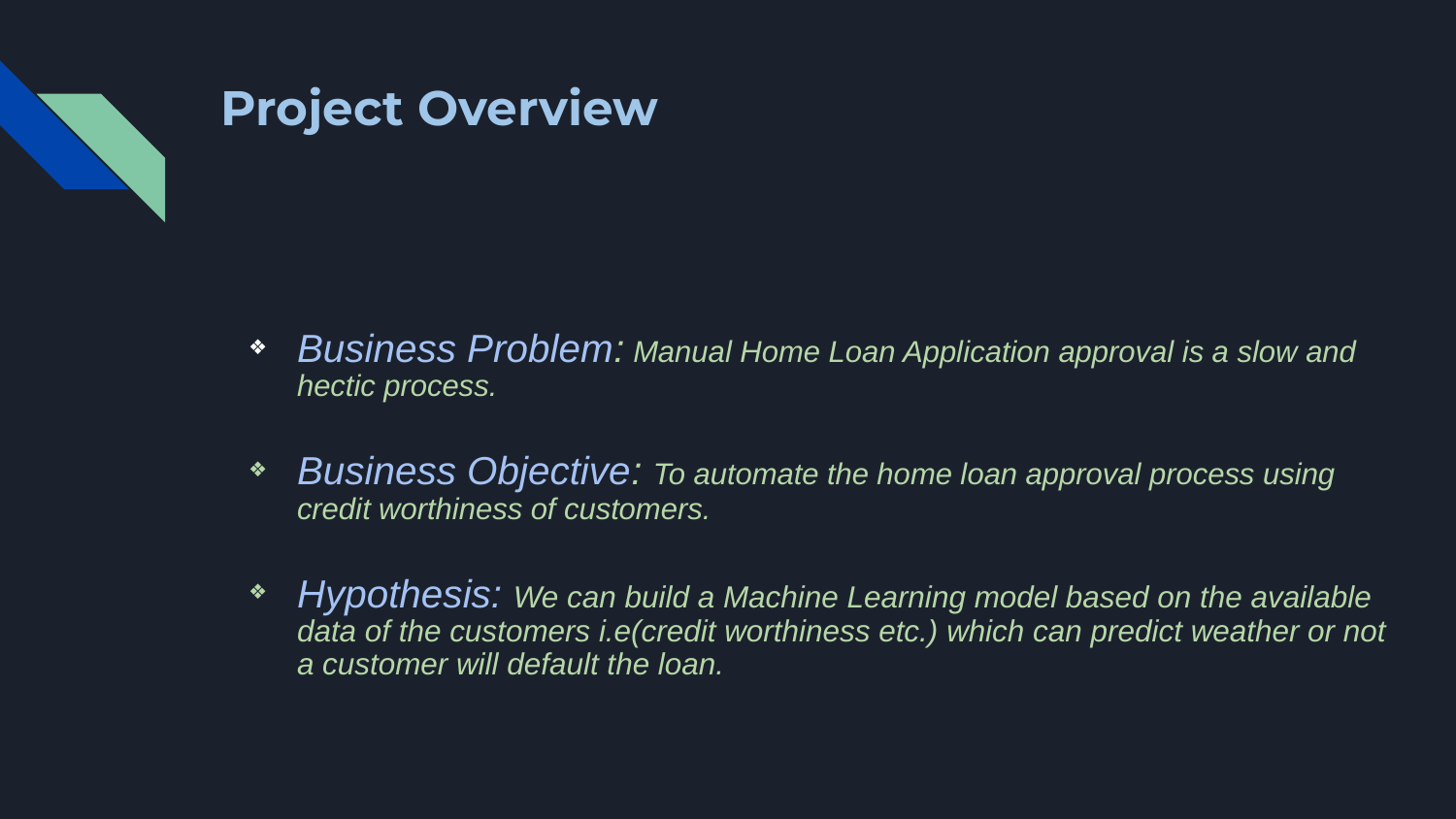

# Project Overview
Business Problem: Manual Home Loan Application approval is a slow and hectic process.

Business Objective: To automate the home loan approval process using credit worthiness of customers.

Hypothesis: We can build a Machine Learning model based on the available data of the customers i.e(credit worthiness etc.) which can predict weather or not a customer will default the loan.